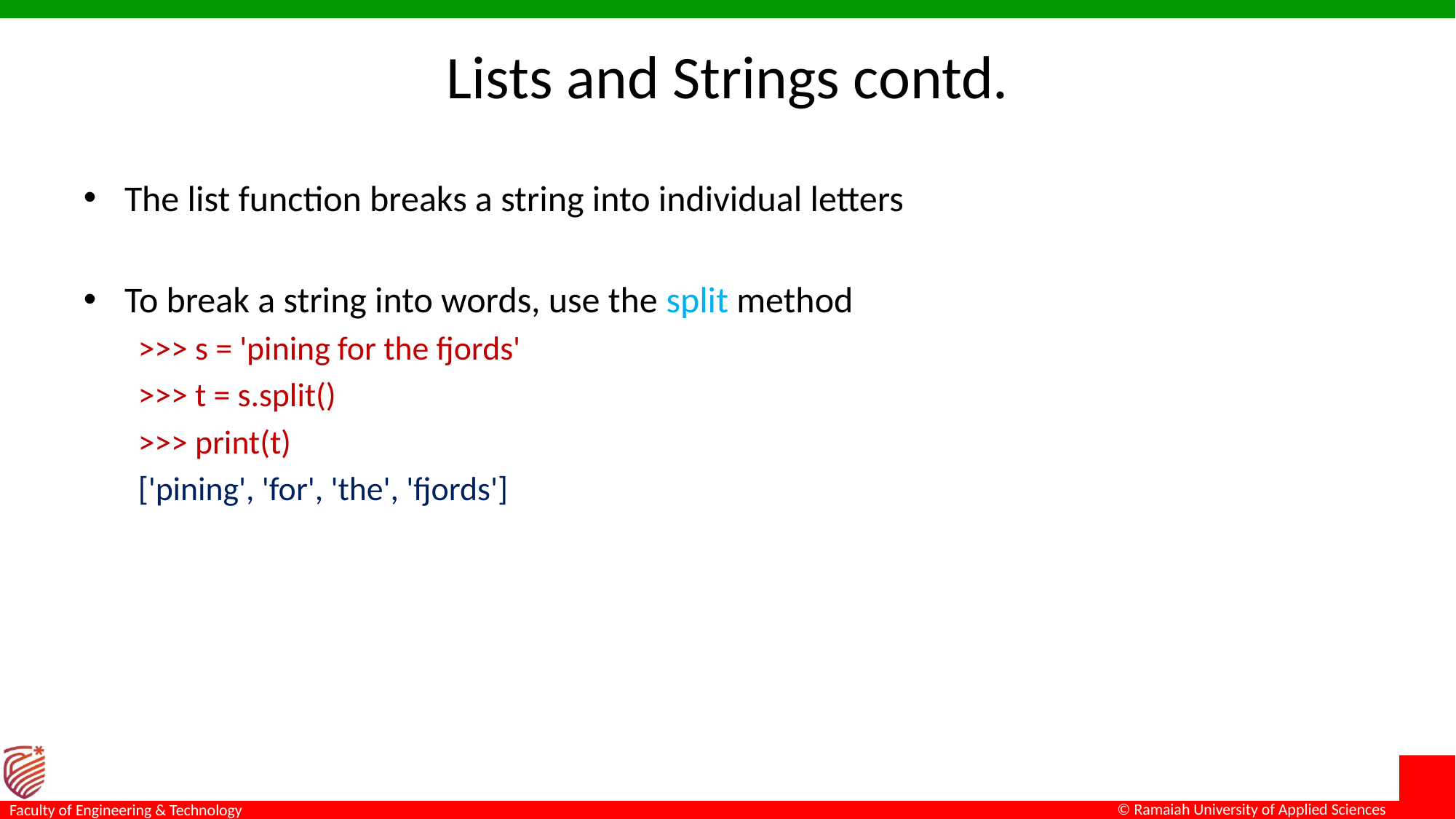

# Lists and Strings contd.
The list function breaks a string into individual letters

To break a string into words, use the split method
>>> s = 'pining for the fjords'
>>> t = s.split()
>>> print(t)
['pining', 'for', 'the', 'fjords']